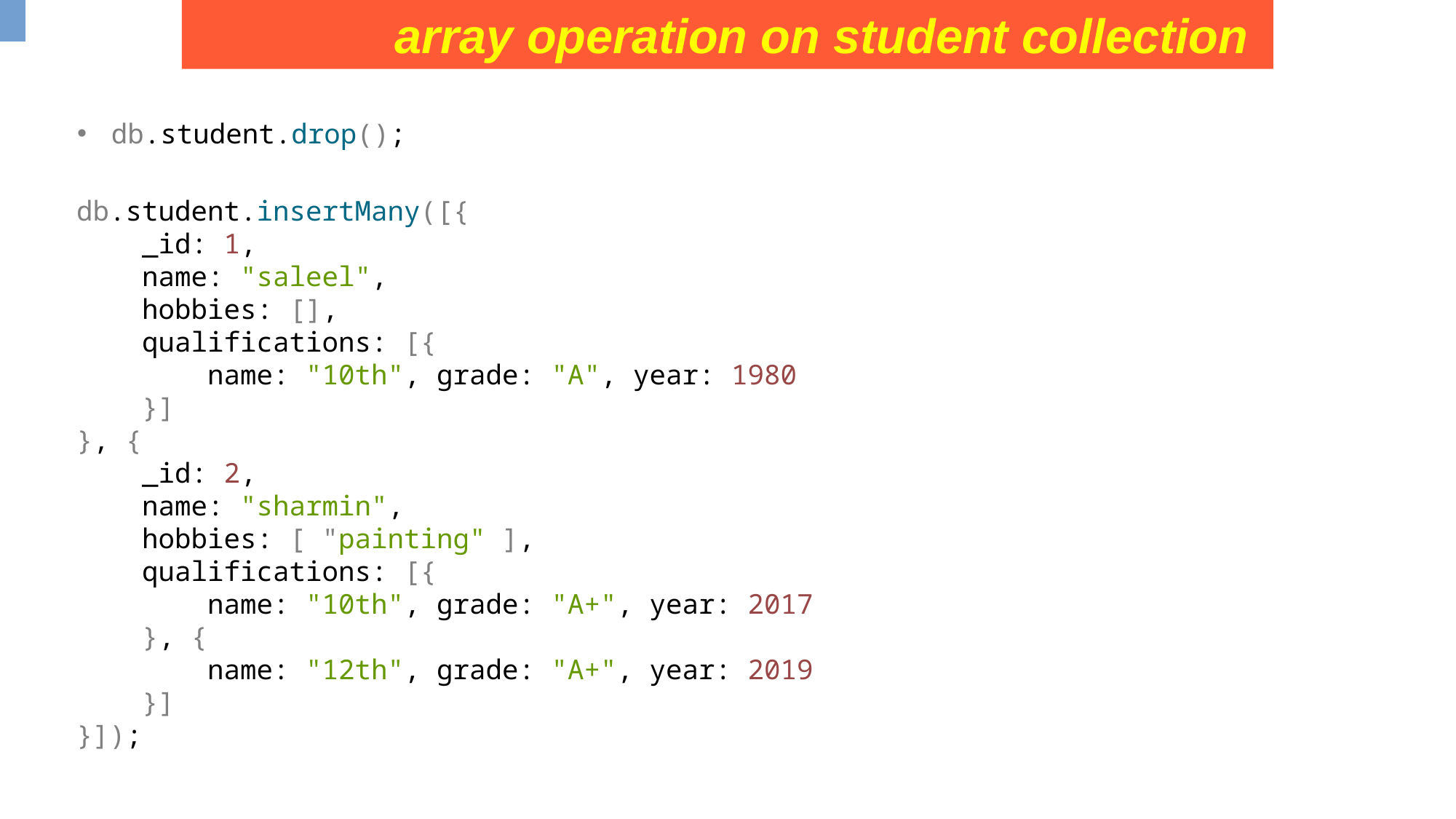

array operation on student collection
db.student.drop();
db.student.insertMany([{
    _id: 1,
    name: "saleel",
    hobbies: [],
    qualifications: [{
        name: "10th", grade: "A", year: 1980
    }]
}, {
    _id: 2,
    name: "sharmin",
    hobbies: [ "painting" ],
    qualifications: [{
        name: "10th", grade: "A+", year: 2017
    }, {
        name: "12th", grade: "A+", year: 2019
    }]
}]);